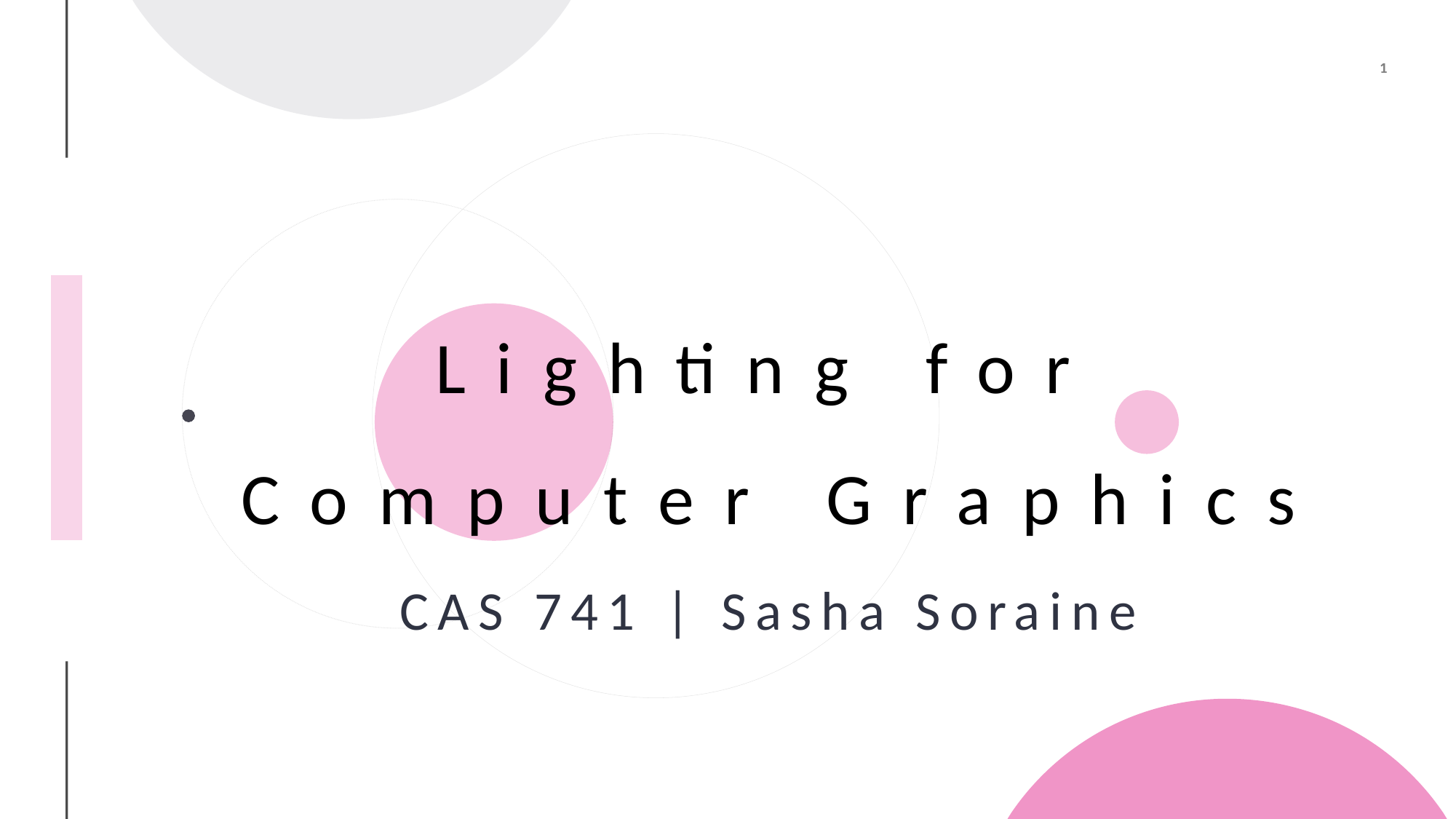

# Lighting for Computer Graphics
CAS 741 | Sasha Soraine